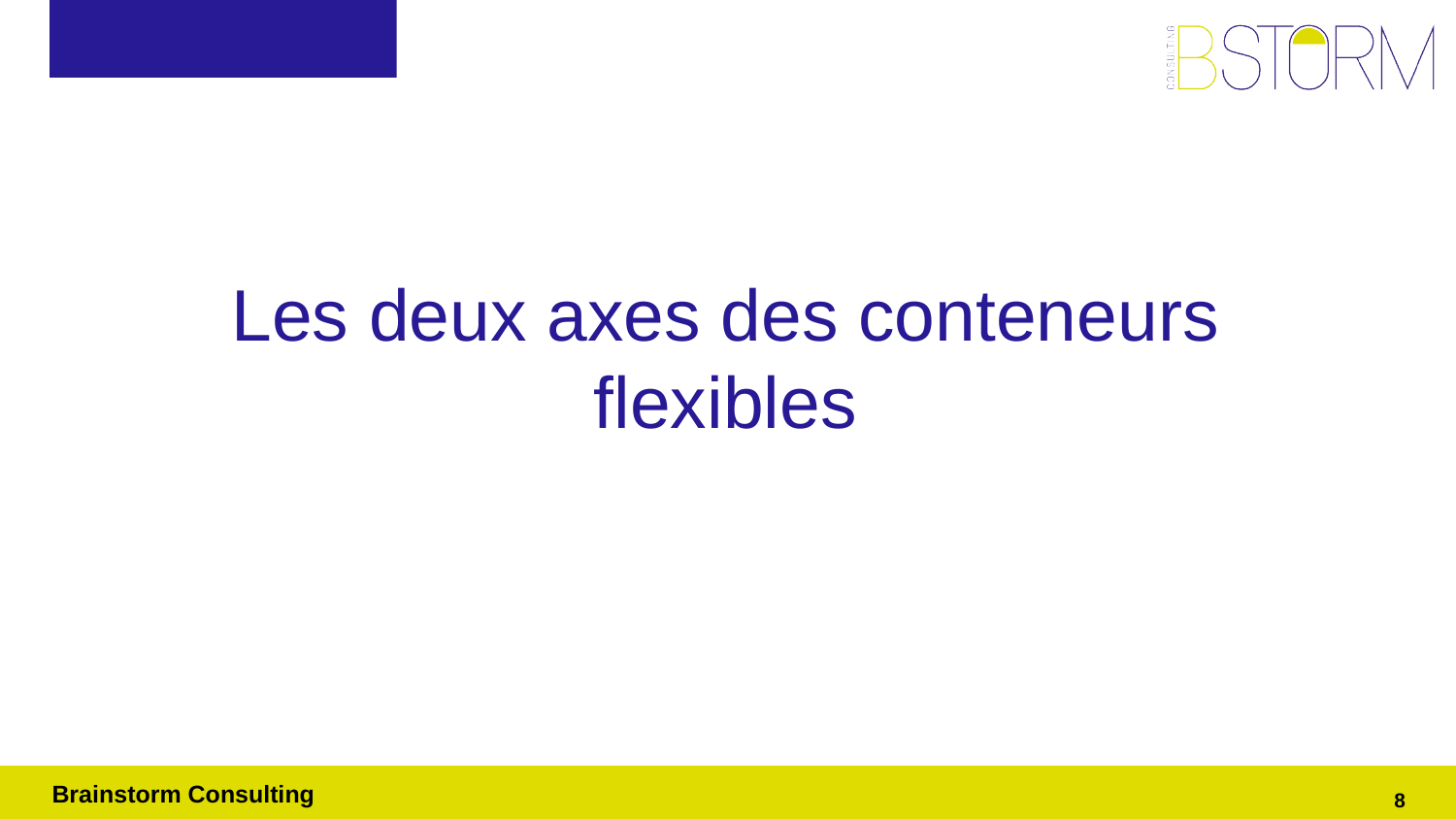

# Les deux axes des conteneurs flexibles

8